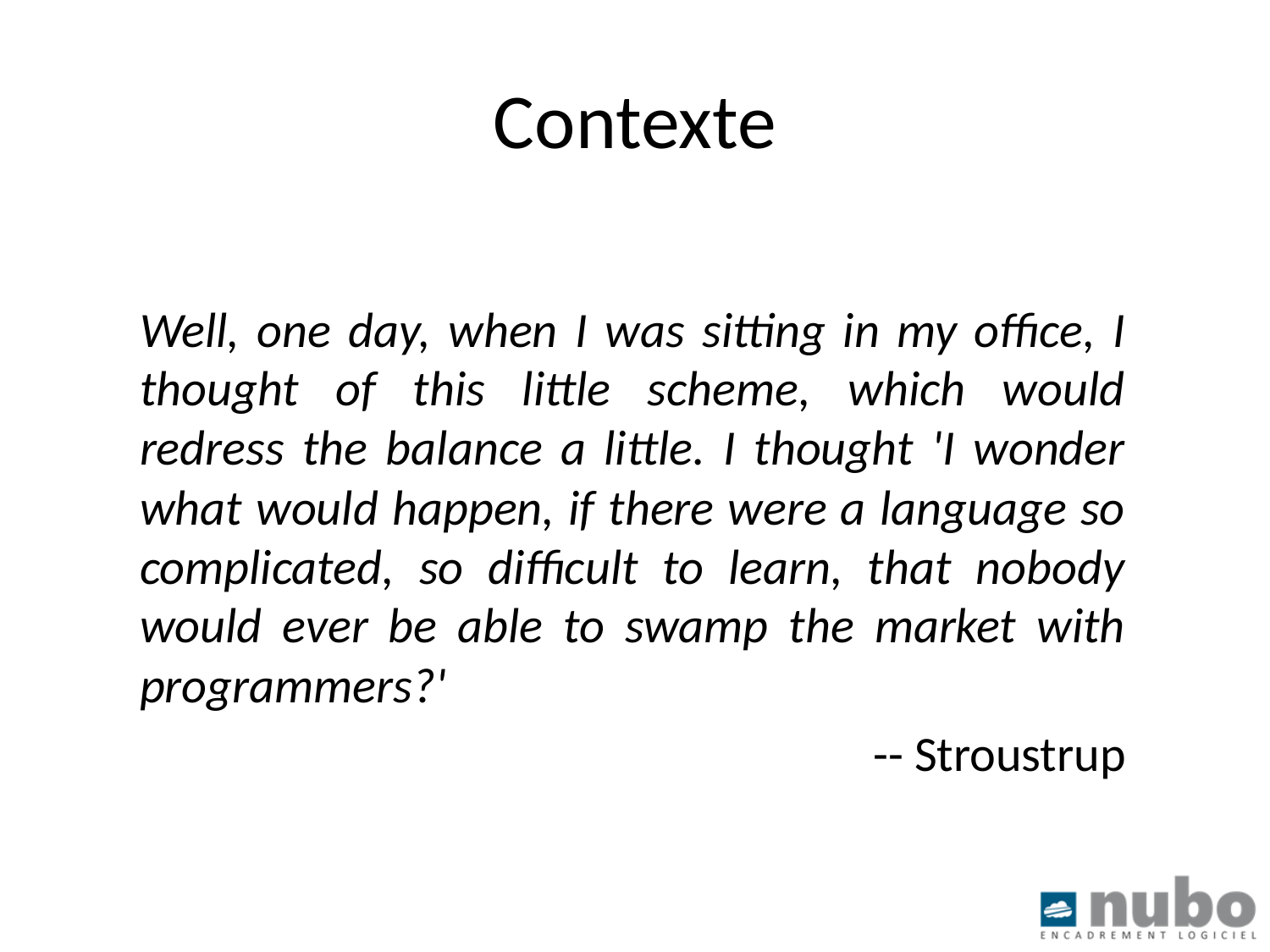

# Contexte

Well, one day, when I was sitting in my office, I thought of this little scheme, which would redress the balance a little. I thought 'I wonder what would happen, if there were a language so complicated, so difficult to learn, that nobody would ever be able to swamp the market with programmers?'
-- Stroustrup